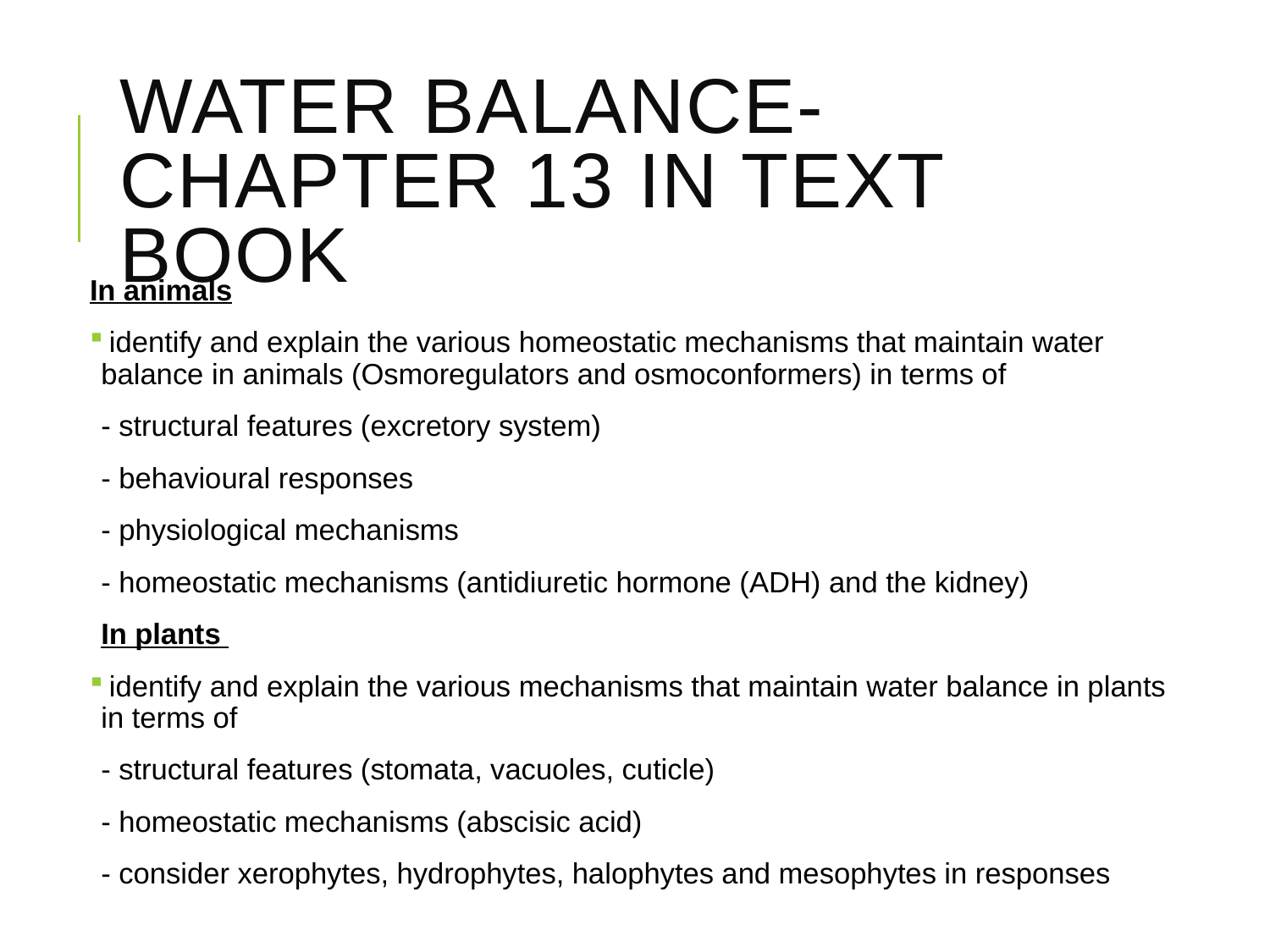

# Water balance- chapter 13 in text book
In animals
 identify and explain the various homeostatic mechanisms that maintain water balance in animals (Osmoregulators and osmoconformers) in terms of
- structural features (excretory system)
- behavioural responses
- physiological mechanisms
- homeostatic mechanisms (antidiuretic hormone (ADH) and the kidney)
In plants
 identify and explain the various mechanisms that maintain water balance in plants in terms of
- structural features (stomata, vacuoles, cuticle)
- homeostatic mechanisms (abscisic acid)
- consider xerophytes, hydrophytes, halophytes and mesophytes in responses